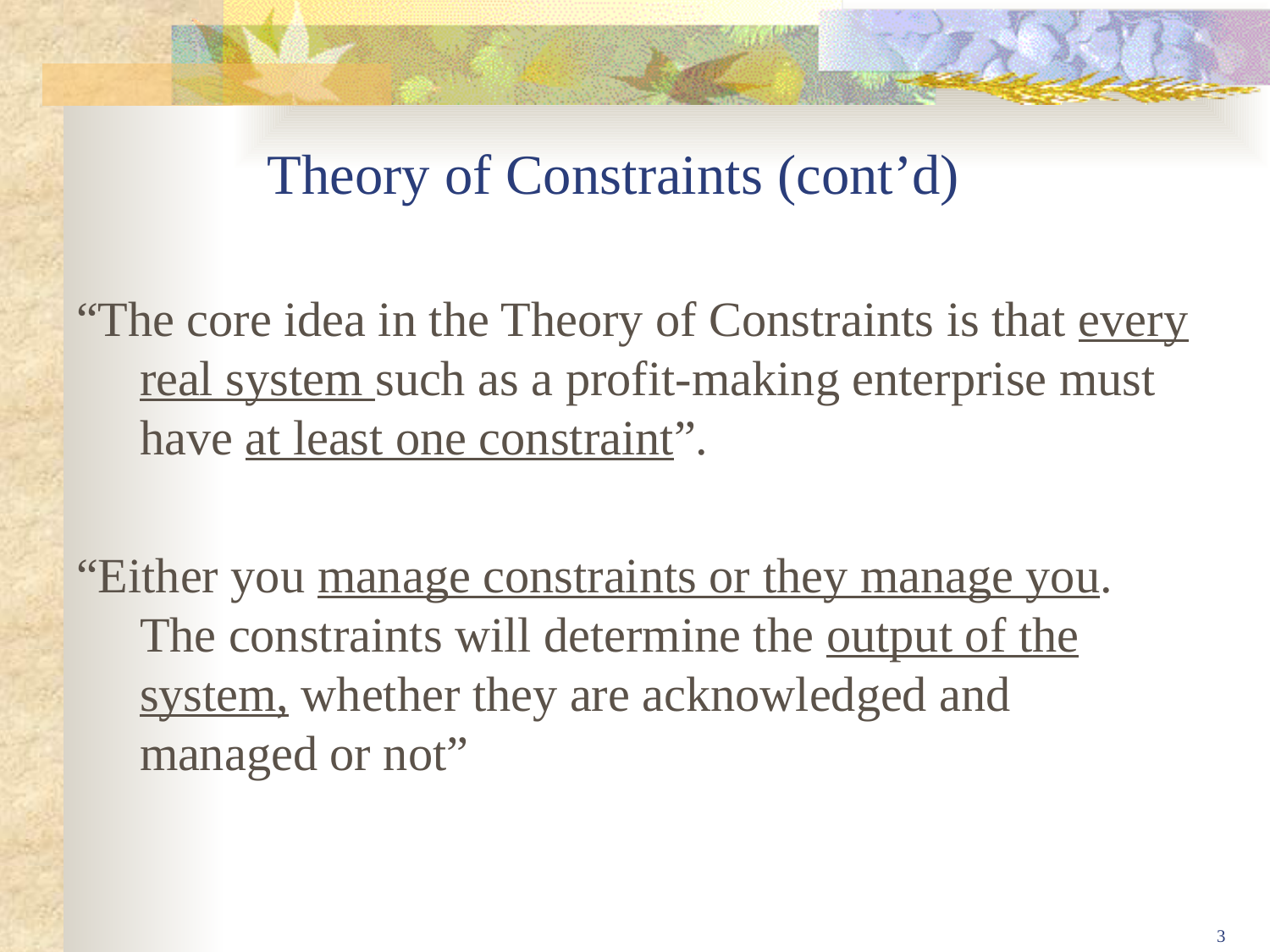

# Theory of Constraints (cont’d)

“The core idea in the Theory of Constraints is that every real system such as a profit-making enterprise must have at least one constraint”.

“Either you manage constraints or they manage you.  The constraints will determine the output of the system, whether they are acknowledged and managed or not”

3